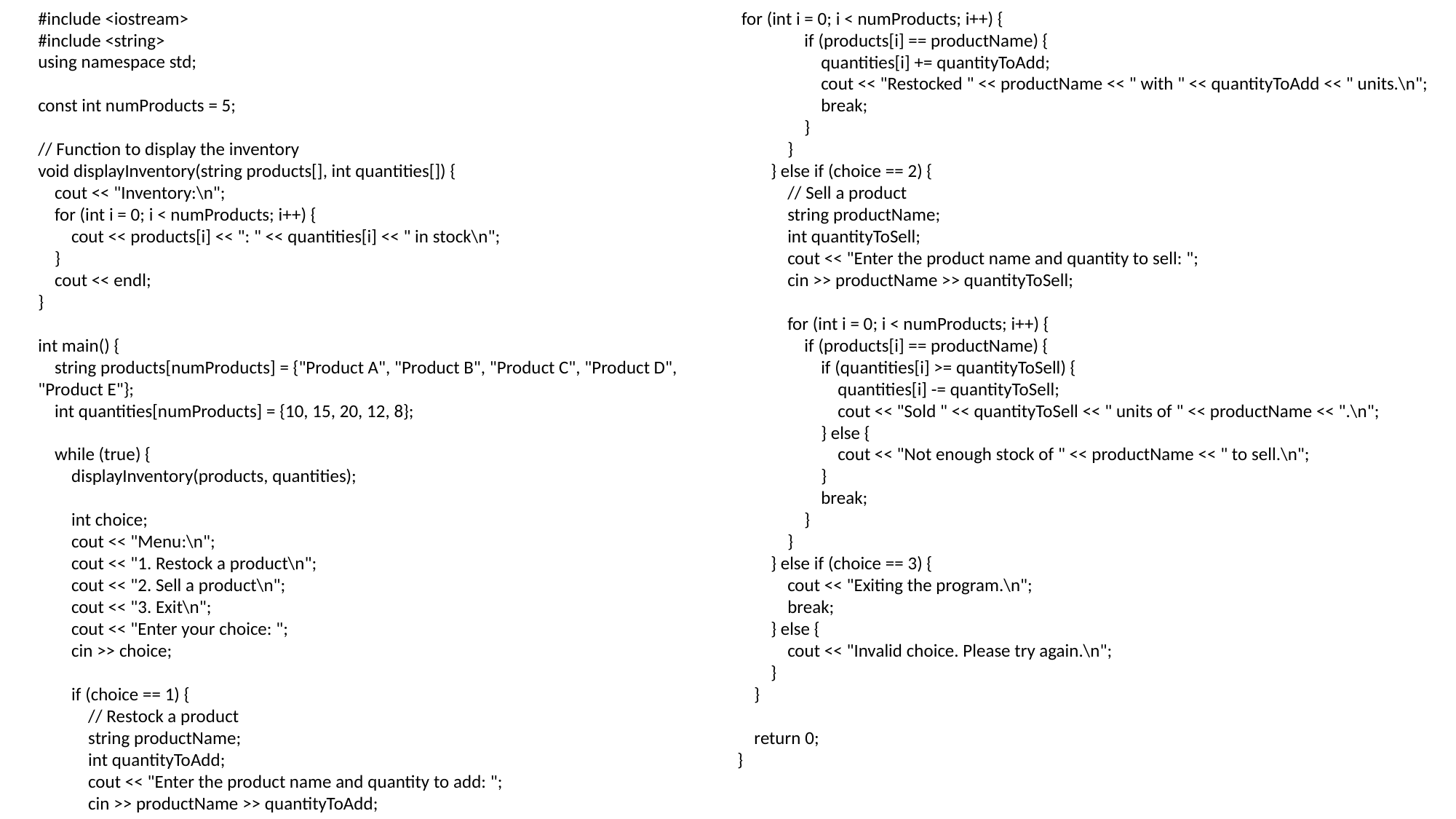

#include <iostream>
#include <string>
using namespace std;

const int numProducts = 5;

// Function to display the inventory
void displayInventory(string products[], int quantities[]) {
    cout << "Inventory:\n";
    for (int i = 0; i < numProducts; i++) {
        cout << products[i] << ": " << quantities[i] << " in stock\n";
    }
    cout << endl;
}

int main() {
    string products[numProducts] = {"Product A", "Product B", "Product C", "Product D", "Product E"};
    int quantities[numProducts] = {10, 15, 20, 12, 8};

    while (true) {
        displayInventory(products, quantities);

        int choice;
        cout << "Menu:\n";
        cout << "1. Restock a product\n";
        cout << "2. Sell a product\n";
        cout << "3. Exit\n";
        cout << "Enter your choice: ";
        cin >> choice;

        if (choice == 1) {
            // Restock a product
            string productName;
            int quantityToAdd;
            cout << "Enter the product name and quantity to add: ";
            cin >> productName >> quantityToAdd;

 for (int i = 0; i < numProducts; i++) {
                if (products[i] == productName) {
                    quantities[i] += quantityToAdd;
                    cout << "Restocked " << productName << " with " << quantityToAdd << " units.\n";
                    break;
                }
            }
        } else if (choice == 2) {
            // Sell a product
            string productName;
            int quantityToSell;
            cout << "Enter the product name and quantity to sell: ";
            cin >> productName >> quantityToSell;

            for (int i = 0; i < numProducts; i++) {
                if (products[i] == productName) {
                    if (quantities[i] >= quantityToSell) {
                        quantities[i] -= quantityToSell;
                        cout << "Sold " << quantityToSell << " units of " << productName << ".\n";
                    } else {
                        cout << "Not enough stock of " << productName << " to sell.\n";
                    }
                    break;
                }
            }
        } else if (choice == 3) {
            cout << "Exiting the program.\n";
            break;
        } else {
            cout << "Invalid choice. Please try again.\n";
        }
    }

    return 0;
}